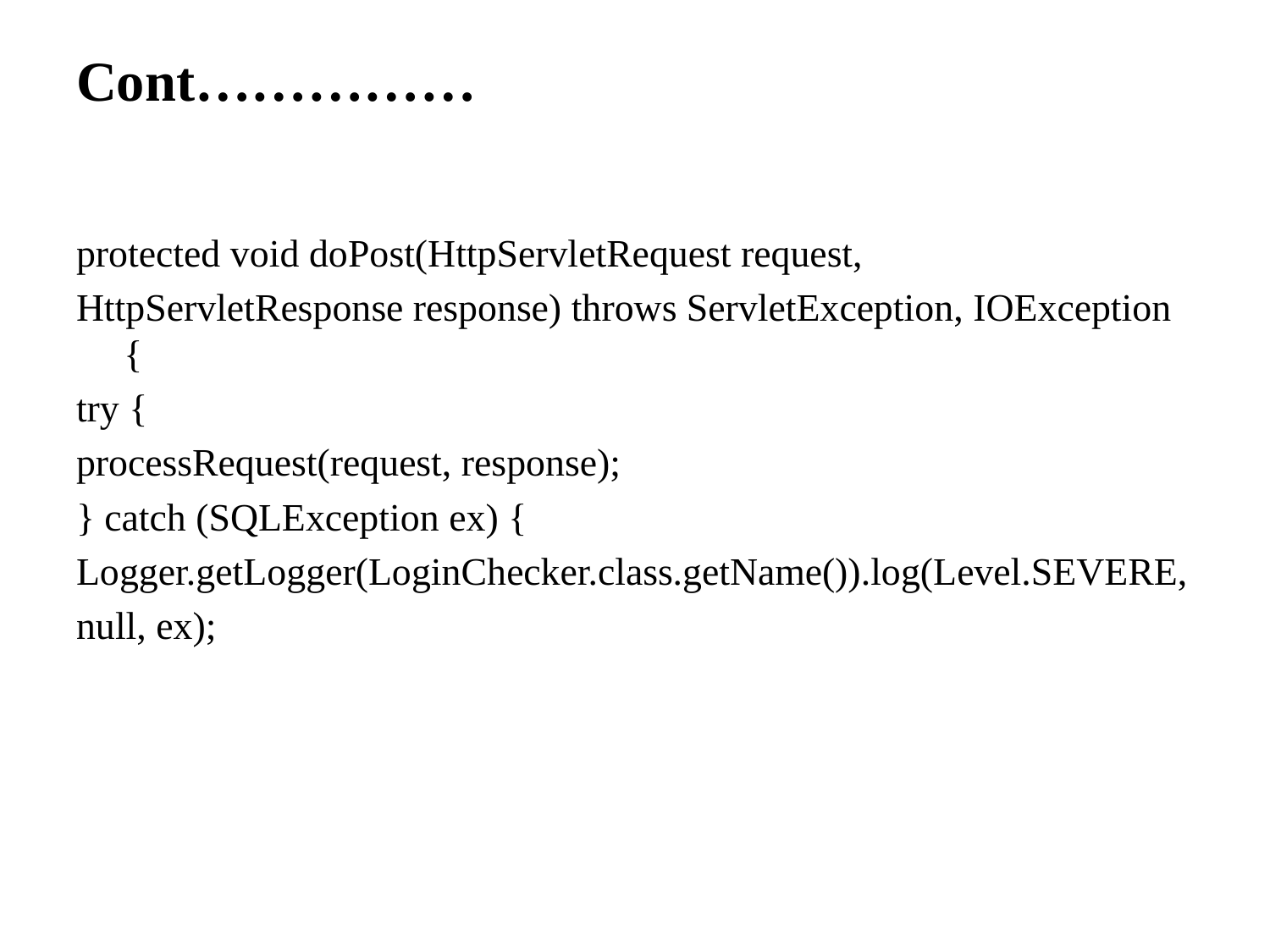

# Cont……………
protected void doPost(HttpServletRequest request,
HttpServletResponse response) throws ServletException, IOException {
try {
processRequest(request, response);
} catch (SQLException ex) {
Logger.getLogger(LoginChecker.class.getName()).log(Level.SEVERE,
null, ex);